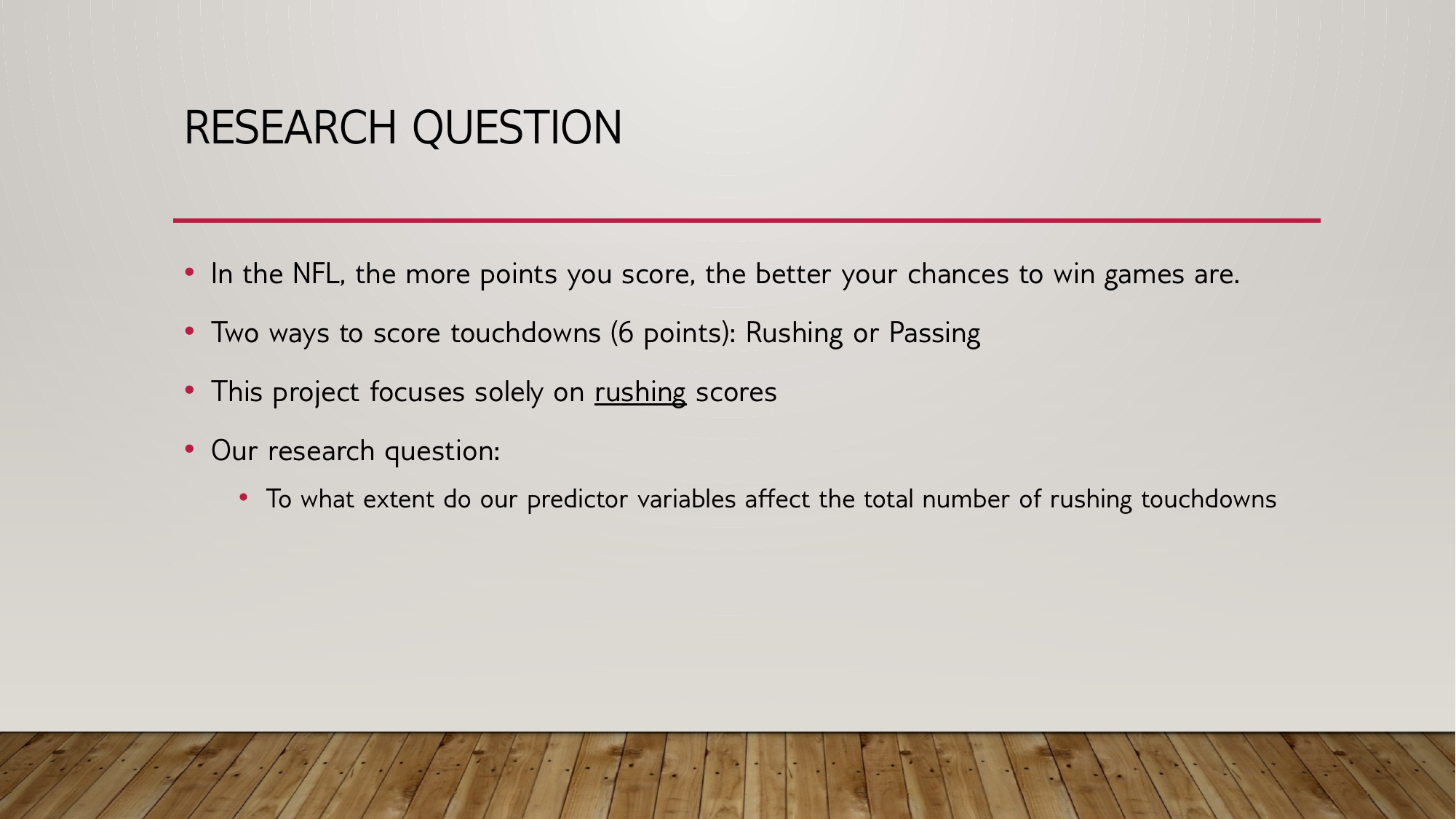

# Research Question
In the NFL, the more points you score, the better your chances to win games are.
Two ways to score touchdowns (6 points): Rushing or Passing
This project focuses solely on rushing scores
Our research question:
To what extent do our predictor variables affect the total number of rushing touchdowns